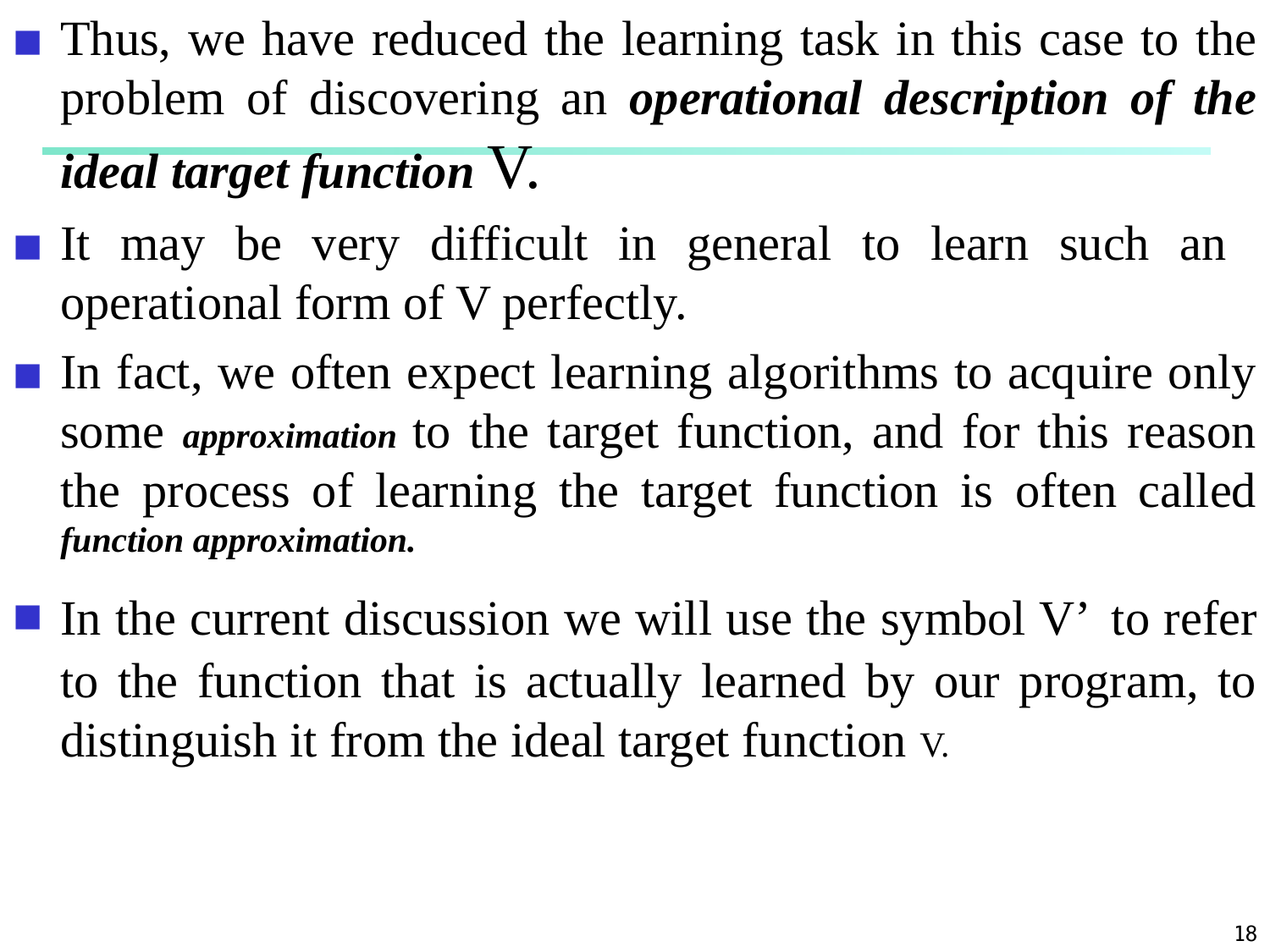

Thus, we have reduced the learning task in this case to the problem of discovering an operational description of the ideal target function V.
It may be very difficult in general to learn such an  operational form of V perfectly.
In fact, we often expect learning algorithms to acquire only some approximation to the target function, and for this reason the process of learning the target function is often called function approximation.
In the current discussion we will use the symbol V’ to refer to the function that is actually learned by our program, to distinguish it from the ideal target function V.

#
18